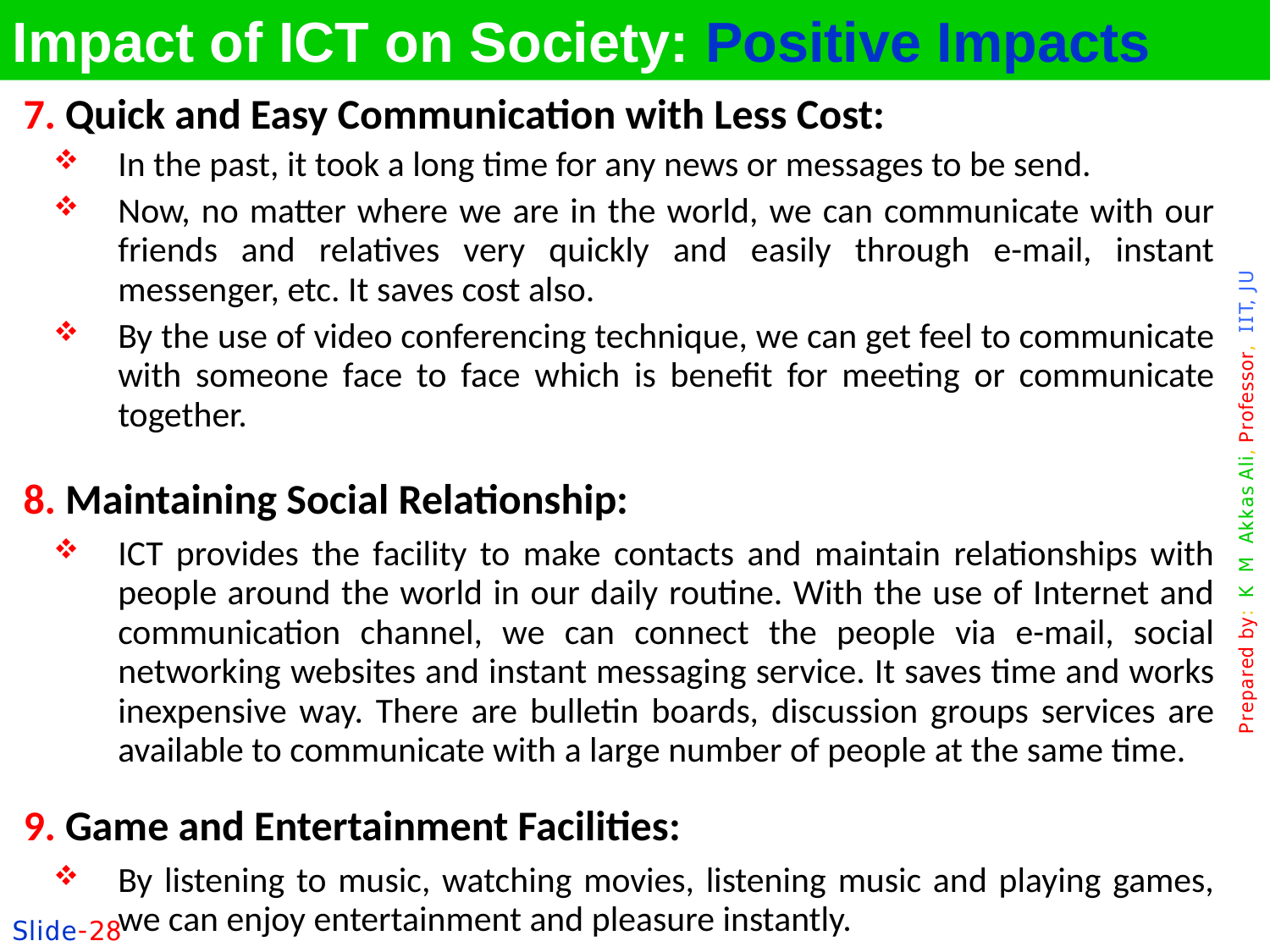

Impact of ICT on Society: Positive Impacts
7. Quick and Easy Communication with Less Cost:
In the past, it took a long time for any news or messages to be send.
Now, no matter where we are in the world, we can communicate with our friends and relatives very quickly and easily through e-mail, instant messenger, etc. It saves cost also.
By the use of video conferencing technique, we can get feel to communicate with someone face to face which is benefit for meeting or communicate together.

8. Maintaining Social Relationship:
ICT provides the facility to make contacts and maintain relationships with people around the world in our daily routine. With the use of Internet and communication channel, we can connect the people via e-mail, social networking websites and instant messaging service. It saves time and works inexpensive way. There are bulletin boards, discussion groups services are available to communicate with a large number of people at the same time.

9. Game and Entertainment Facilities:
By listening to music, watching movies, listening music and playing games, we can enjoy entertainment and pleasure instantly.
Slide-28